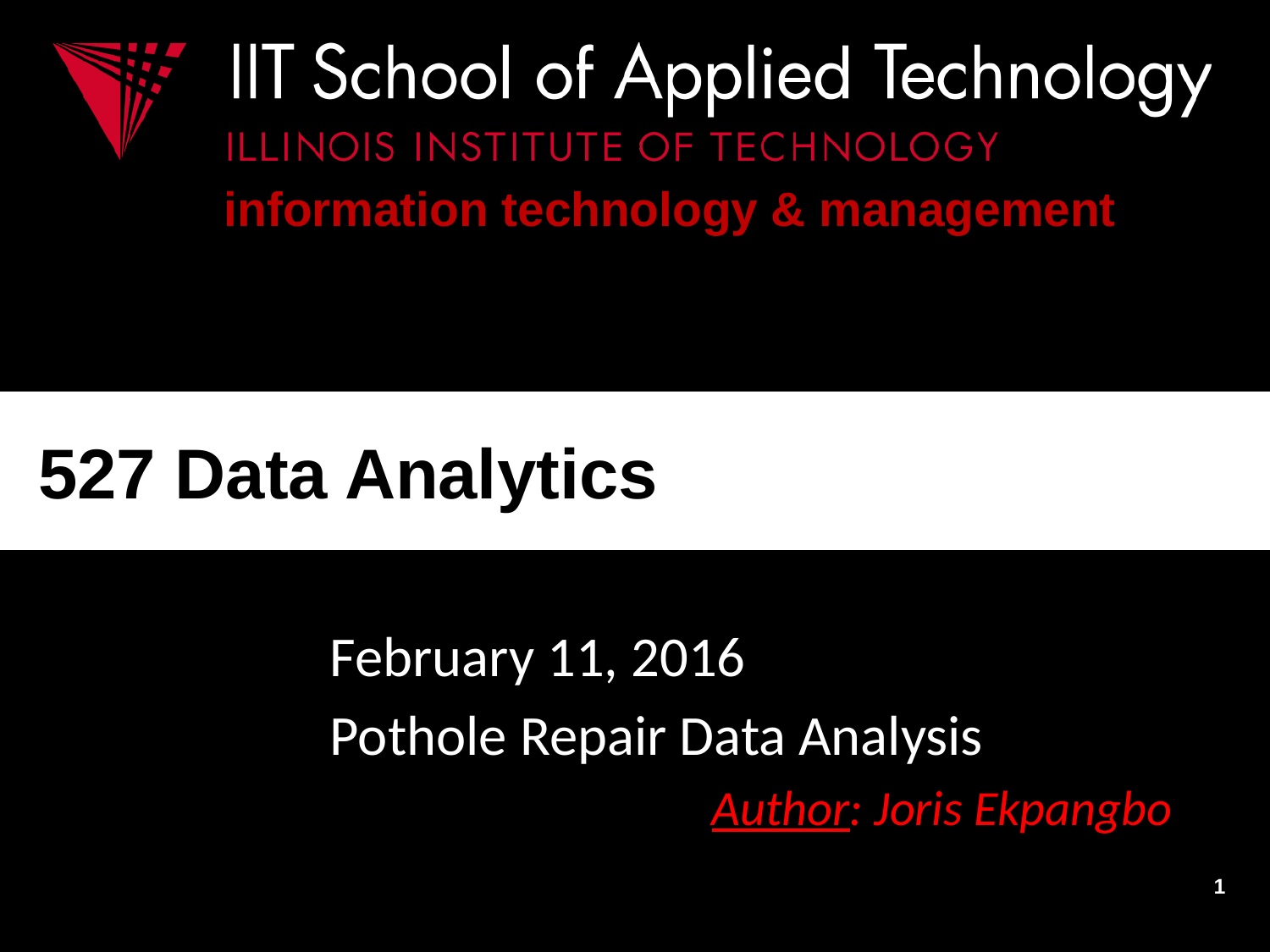

# 527 Data Analytics
February 11, 2016
Pothole Repair Data Analysis
Author: Joris Ekpangbo
1